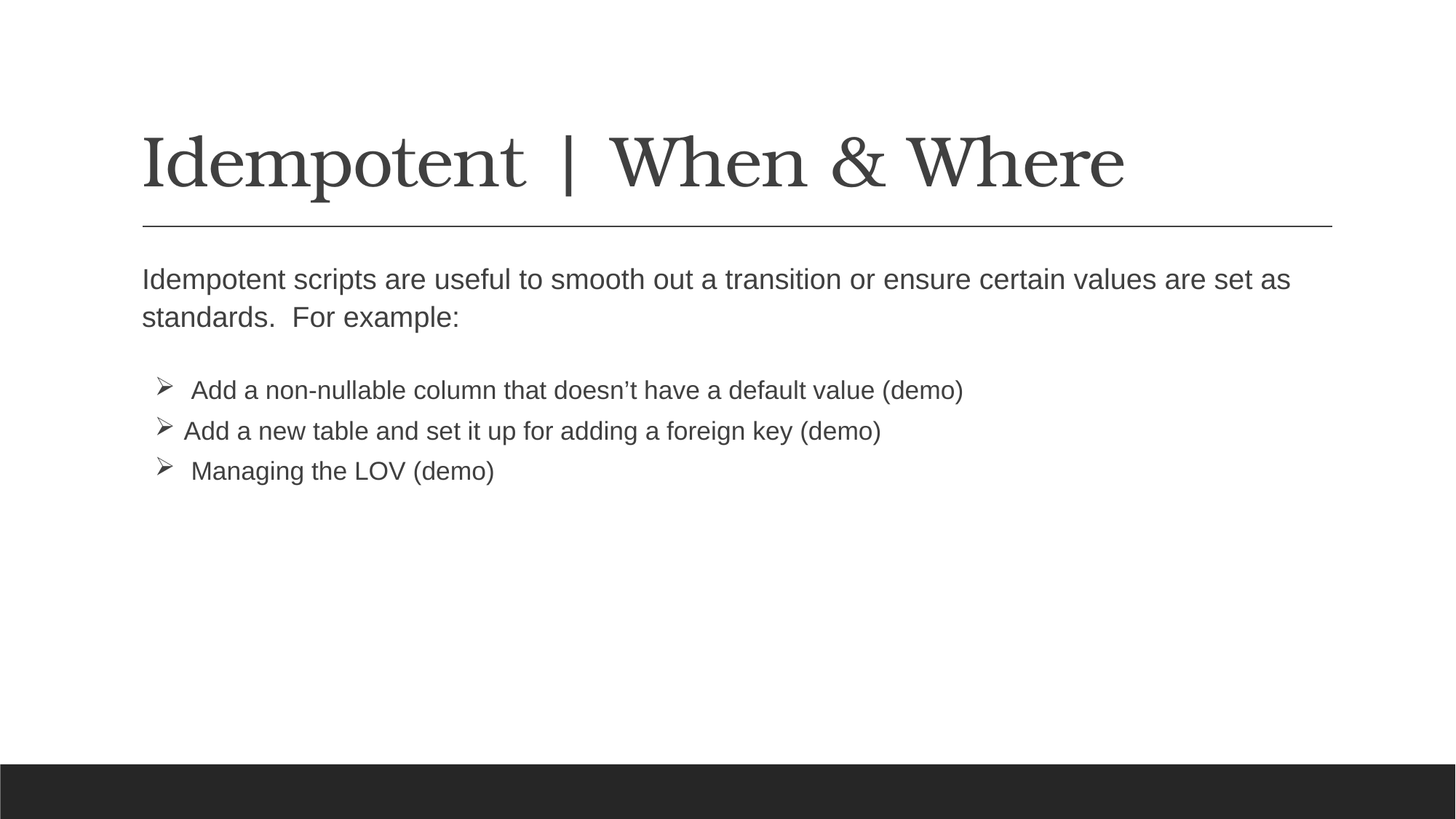

# Idempotent | When & Where
Idempotent scripts are useful to smooth out a transition or ensure certain values are set as standards.  For example:
  Add a non-nullable column that doesn’t have a default value (demo)
 Add a new table and set it up for adding a foreign key (demo)
  Managing the LOV (demo)